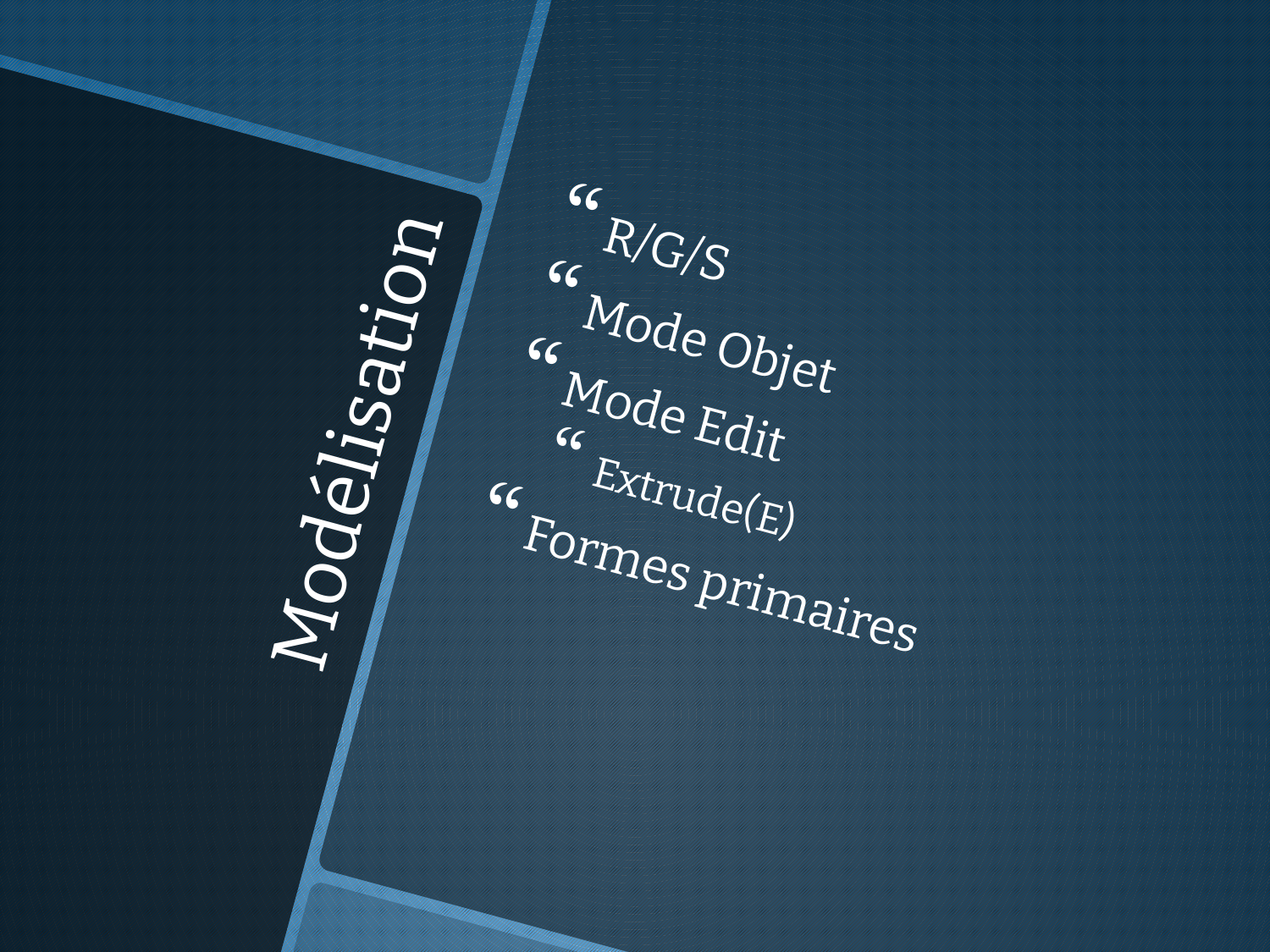

R/G/S
Mode Objet
Mode Edit
Extrude(E)
Formes primaires

# Modélisation